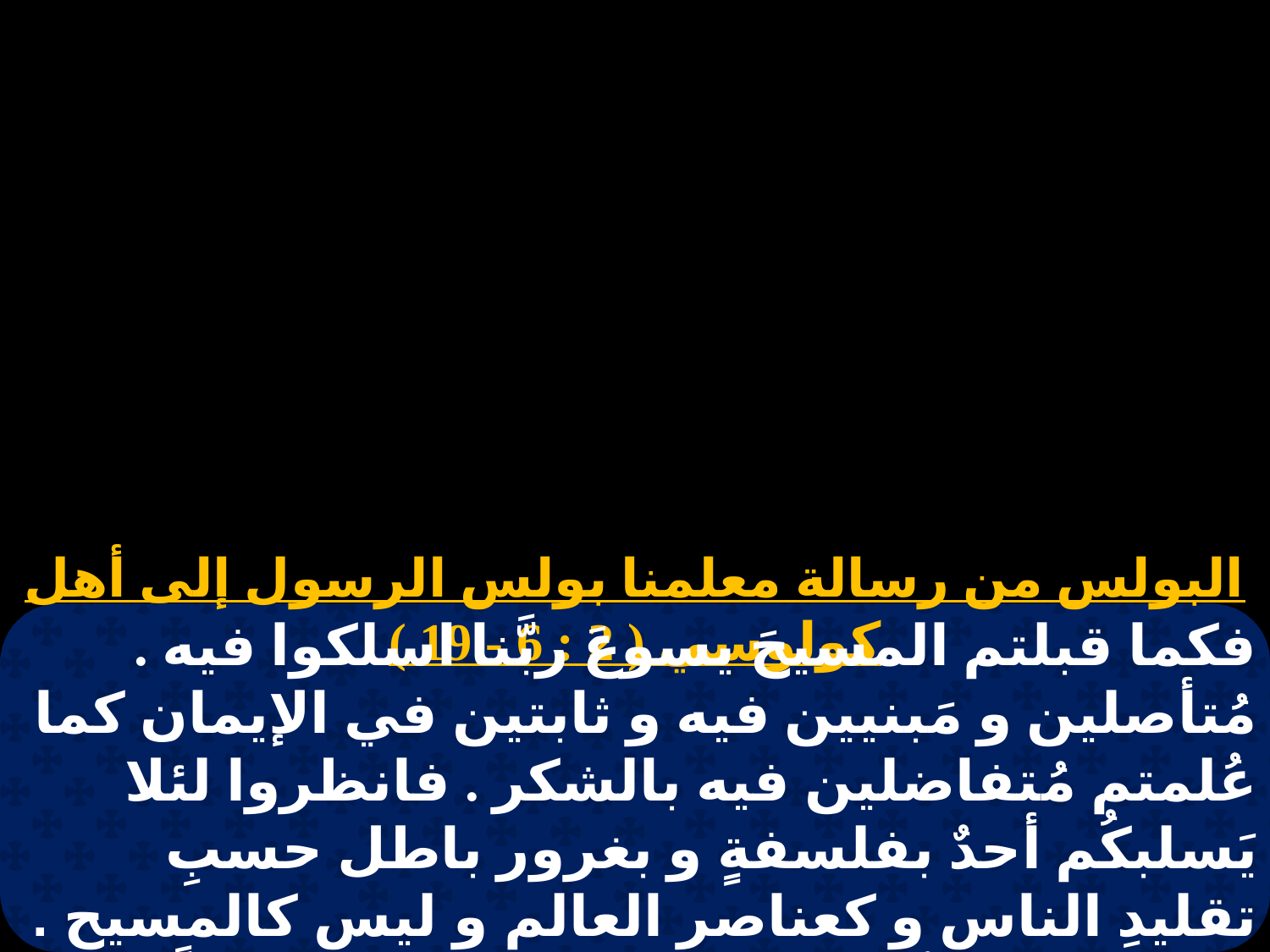

# 19 توت
البولس من رسالة معلمنا بولس الرسول إلى أهل كولوسي ( 2 : 6 - 19 )
فكما قبلتم المسيحَ يسوعَ ربَّنا اسلكوا فيه . مُتأصلين و مَبنيين فيه و ثابتين في الإيمان كما عُلمتم مُتفاضلين فيه بالشكر . فانظروا لئلا يَسلبكُم أحدٌ بفلسفةٍ و بغرور باطل حسبِ تقليدِ الناس و كعناصر العالم و ليس كالمسيح . فإنه فيه يحلُ جميعُ كمال اللاهوتِ جسدياً و أنتم مملؤون فيه الذي هو رأس كلِّ رئاسةٍ و سلطان .